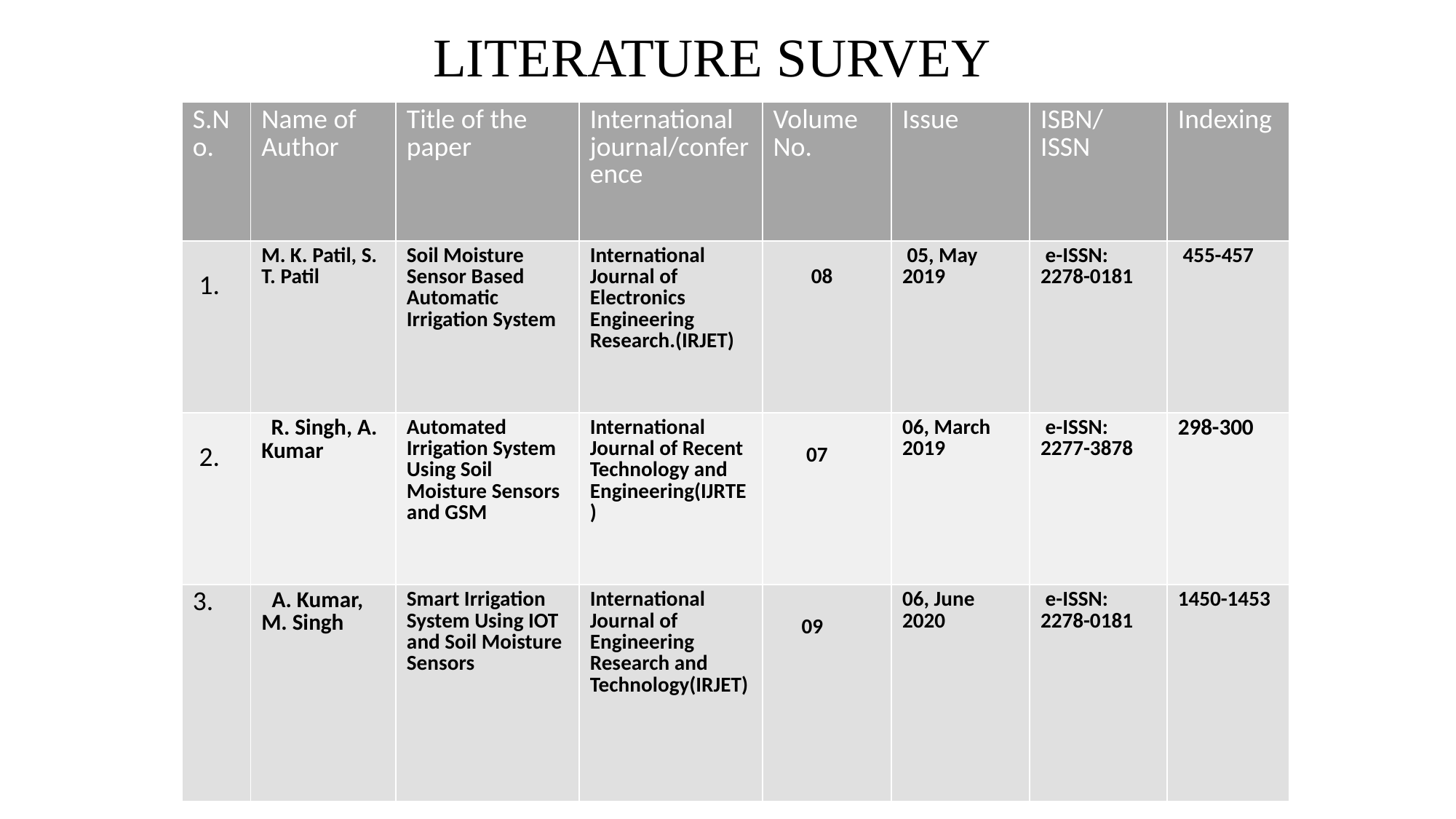

# LITERATURE SURVEY

| S.No. | Name of Author | Title of the paper | International journal/conference | Volume No. | Issue | ISBN/ ISSN | Indexing |
| --- | --- | --- | --- | --- | --- | --- | --- |
| 1. | M. K. Patil, S. T. Patil | Soil Moisture Sensor Based Automatic Irrigation System | International Journal of Electronics Engineering Research.(IRJET) | 08 | 05, May 2019 | e-ISSN: 2278-0181 | 455-457 |
| 2. | R. Singh, A. Kumar | Automated Irrigation System Using Soil Moisture Sensors and GSM | International Journal of Recent Technology and Engineering(IJRTE) | 07 | 06, March 2019 | e-ISSN: 2277-3878 | 298-300 |
| 3. | A. Kumar, M. Singh | Smart Irrigation System Using IOT and Soil Moisture Sensors | International Journal of Engineering Research and Technology(IRJET) | 09 | 06, June 2020 | e-ISSN: 2278-0181 | 1450-1453 |